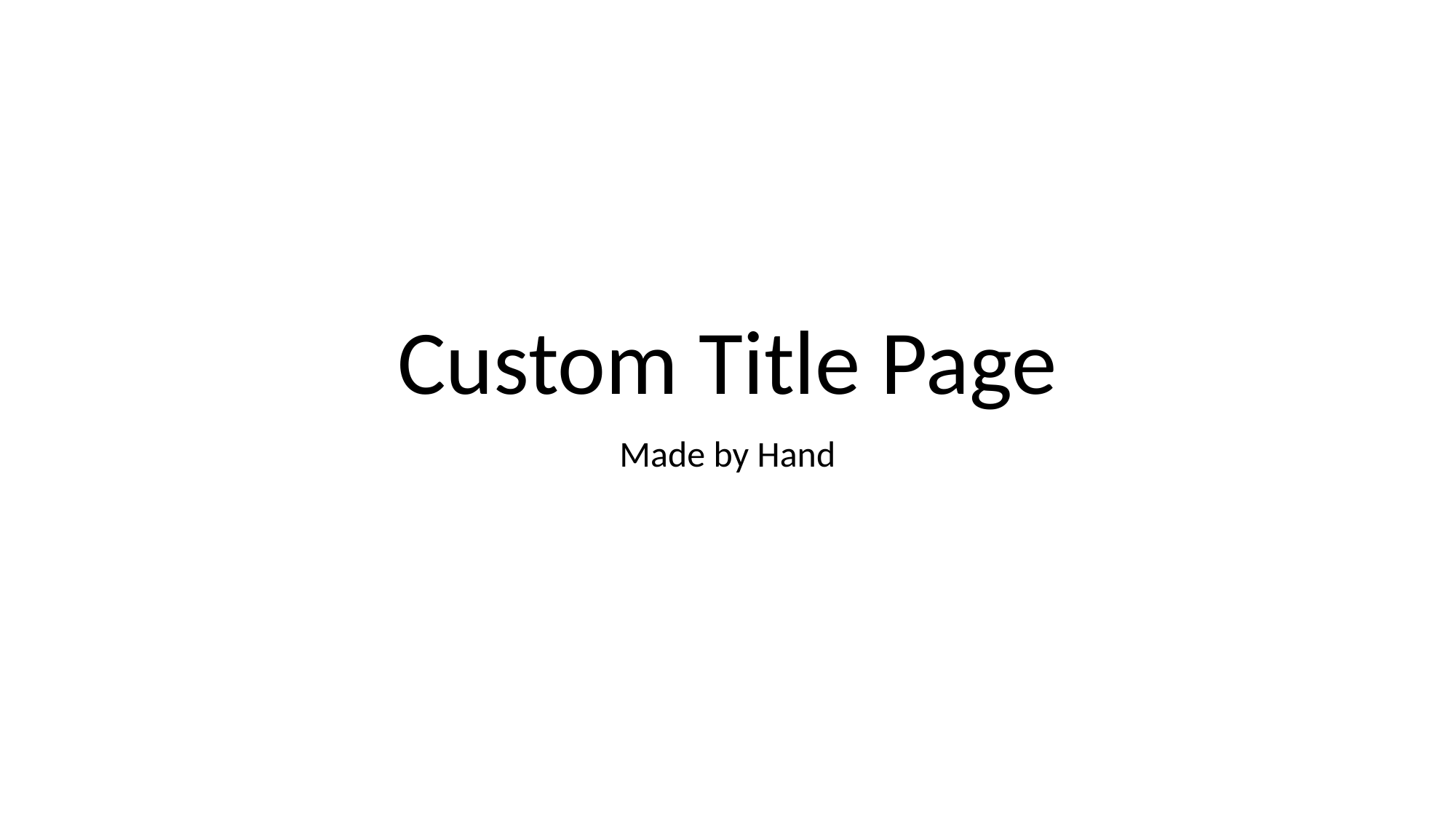

# Custom Title Page
Made by Hand
Introduction to Computer Graphics - Lecture 08